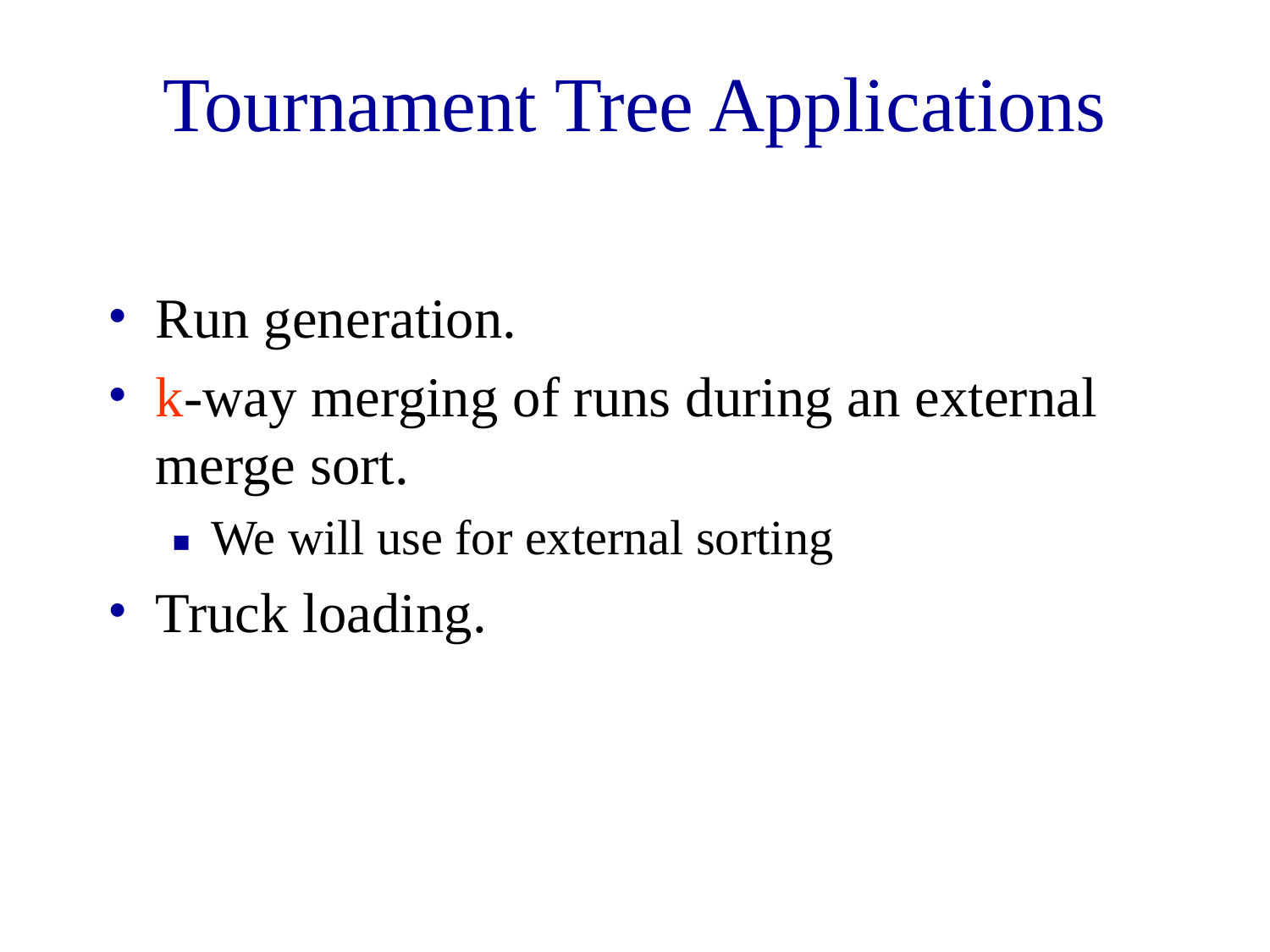

# Tournament Tree Applications
Run generation.
k-way merging of runs during an external merge sort.
We will use for external sorting
Truck loading.